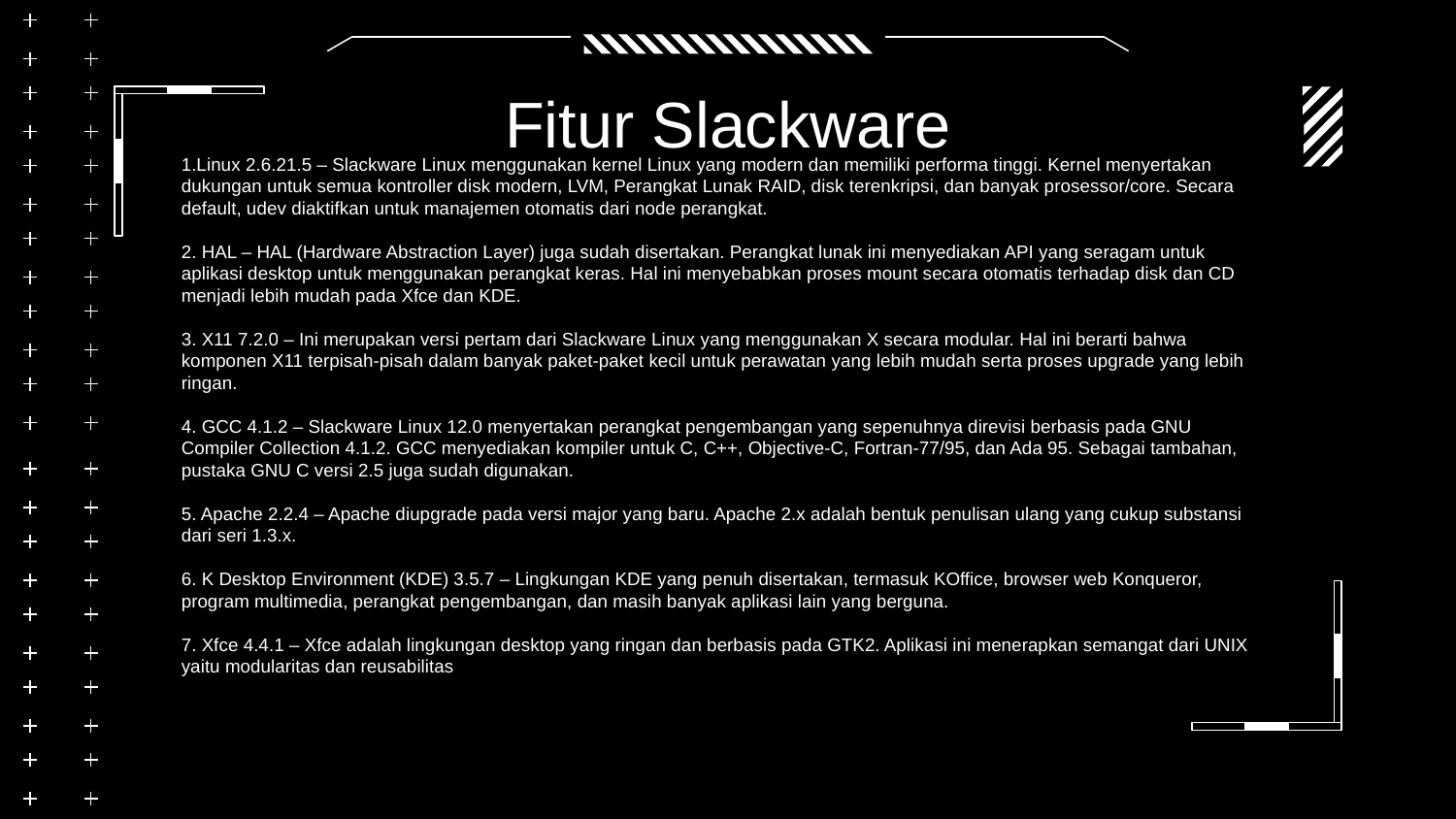

# Fitur Slackware
1.Linux 2.6.21.5 – Slackware Linux menggunakan kernel Linux yang modern dan memiliki performa tinggi. Kernel menyertakan dukungan untuk semua kontroller disk modern, LVM, Perangkat Lunak RAID, disk terenkripsi, dan banyak prosessor/core. Secara default, udev diaktifkan untuk manajemen otomatis dari node perangkat.

2. HAL – HAL (Hardware Abstraction Layer) juga sudah disertakan. Perangkat lunak ini menyediakan API yang seragam untuk aplikasi desktop untuk menggunakan perangkat keras. Hal ini menyebabkan proses mount secara otomatis terhadap disk dan CD menjadi lebih mudah pada Xfce dan KDE.

3. X11 7.2.0 – Ini merupakan versi pertam dari Slackware Linux yang menggunakan X secara modular. Hal ini berarti bahwa komponen X11 terpisah-pisah dalam banyak paket-paket kecil untuk perawatan yang lebih mudah serta proses upgrade yang lebih ringan.

4. GCC 4.1.2 – Slackware Linux 12.0 menyertakan perangkat pengembangan yang sepenuhnya direvisi berbasis pada GNU Compiler Collection 4.1.2. GCC menyediakan kompiler untuk C, C++, Objective-C, Fortran-77/95, dan Ada 95. Sebagai tambahan, pustaka GNU C versi 2.5 juga sudah digunakan.

5. Apache 2.2.4 – Apache diupgrade pada versi major yang baru. Apache 2.x adalah bentuk penulisan ulang yang cukup substansi dari seri 1.3.x.

6. K Desktop Environment (KDE) 3.5.7 – Lingkungan KDE yang penuh disertakan, termasuk KOffice, browser web Konqueror, program multimedia, perangkat pengembangan, dan masih banyak aplikasi lain yang berguna.

7. Xfce 4.4.1 – Xfce adalah lingkungan desktop yang ringan dan berbasis pada GTK2. Aplikasi ini menerapkan semangat dari UNIX yaitu modularitas dan reusabilitas